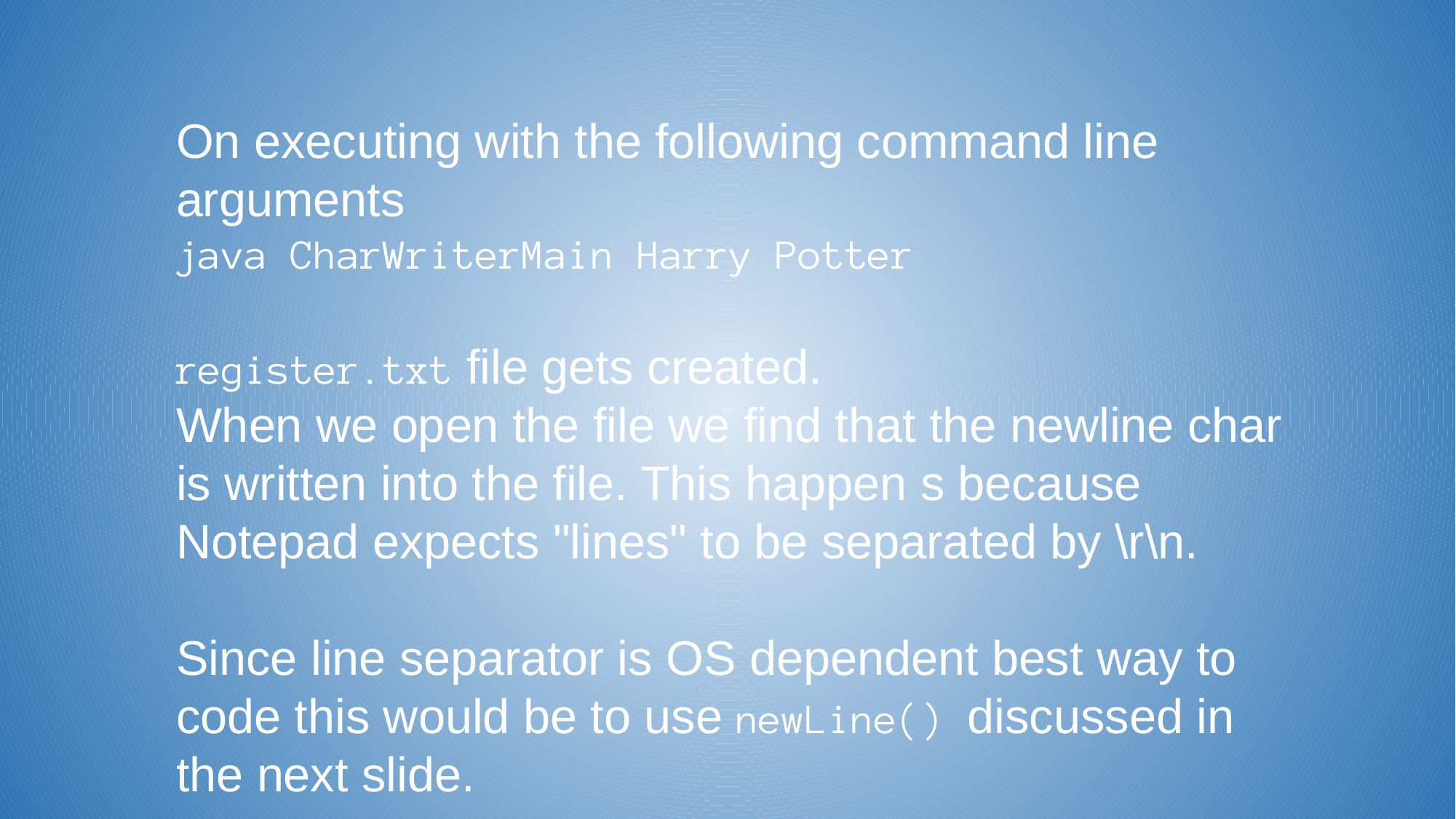

On executing with the following command line arguments
java CharWriterMain Harry Potter

register.txt file gets created.
When we open the file we find that the newline char is written into the file. This happen s because Notepad expects "lines" to be separated by \r\n.

Since line separator is OS dependent best way to code this would be to use newLine() discussed in the next slide.